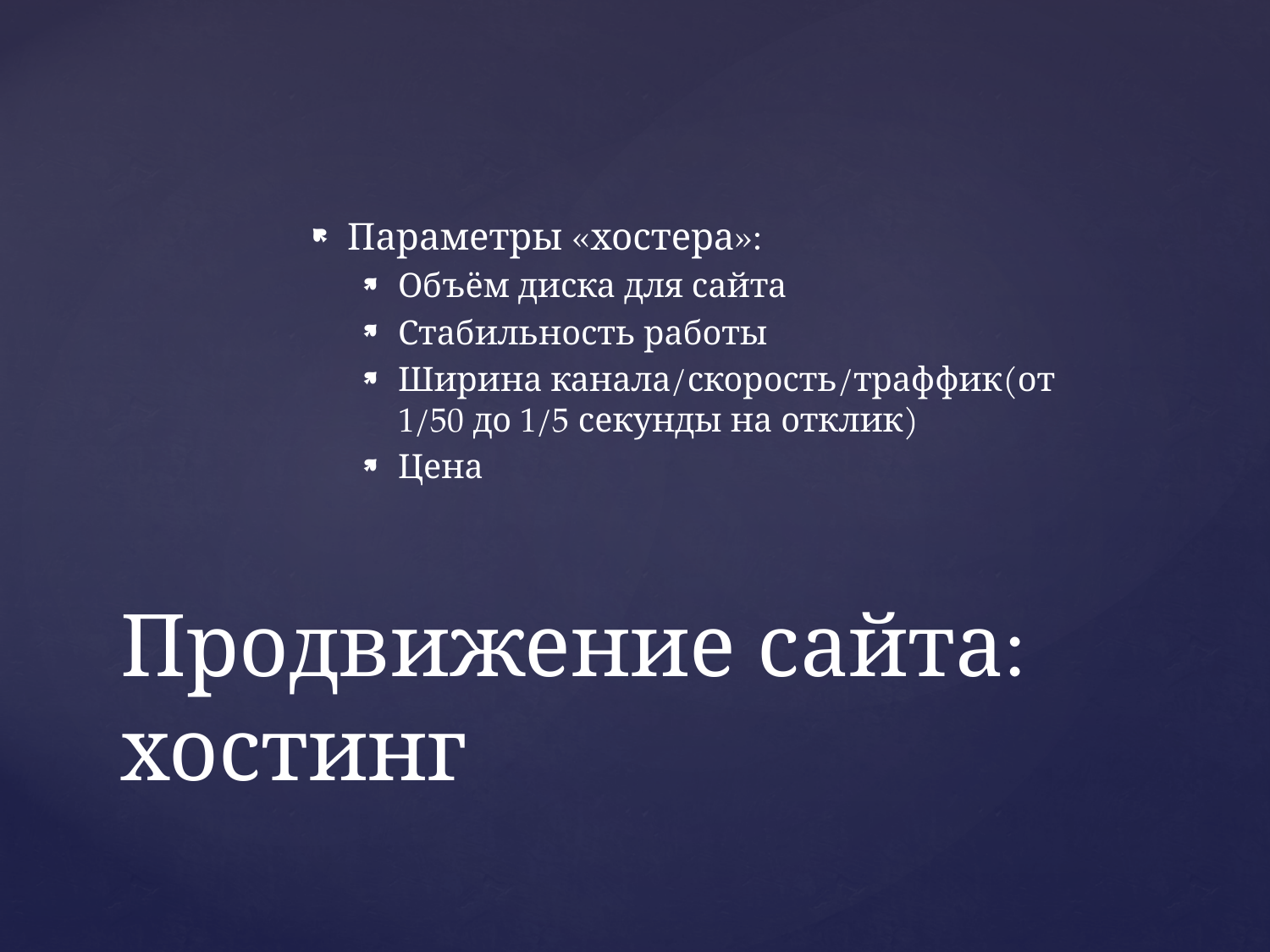

Параметры «хостера»:
Объём диска для сайта
Стабильность работы
Ширина канала/скорость/траффик(от 1/50 до 1/5 секунды на отклик)
Цена
# Продвижение сайта: хостинг